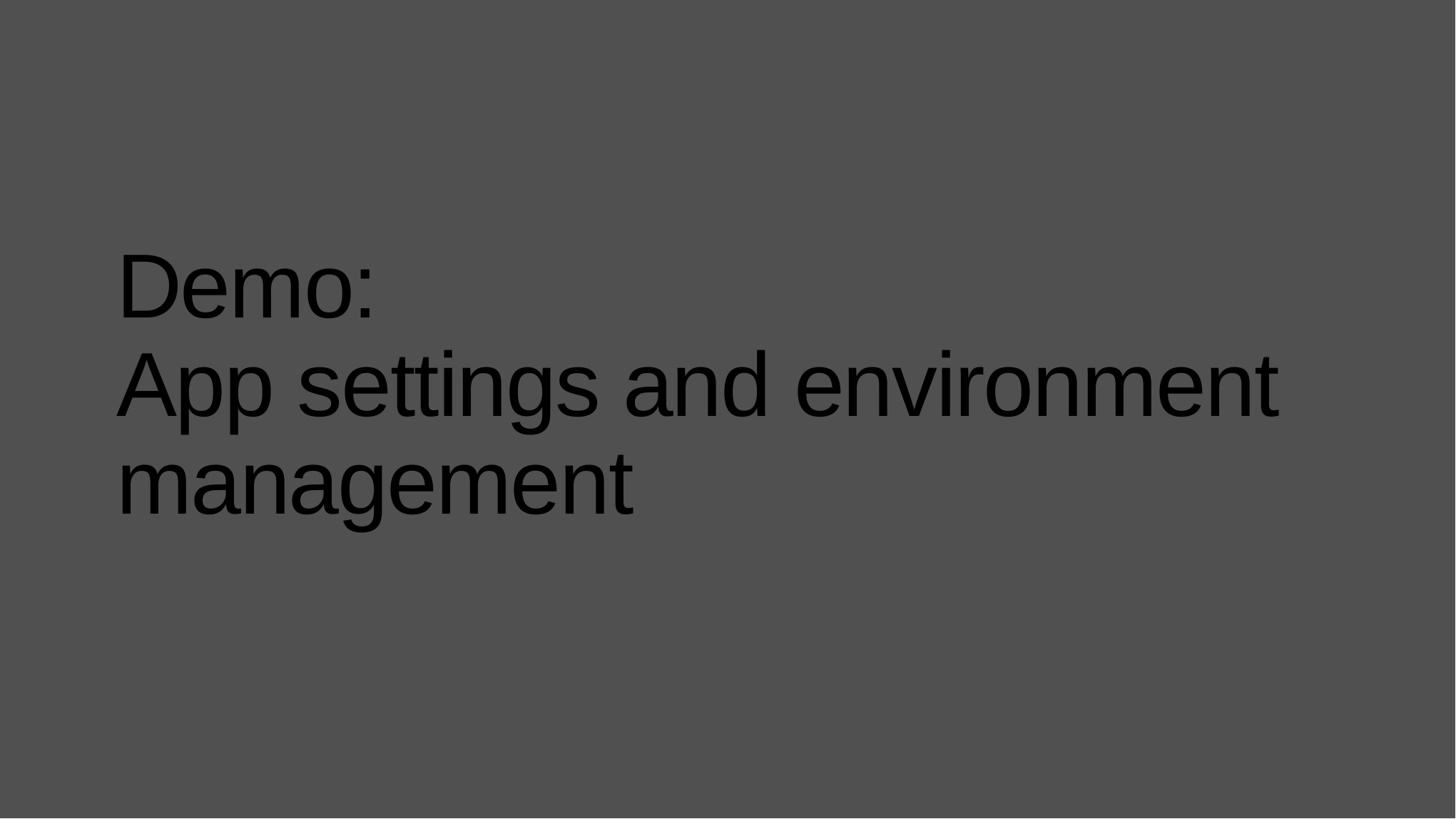

# Demo: App settings and environment management